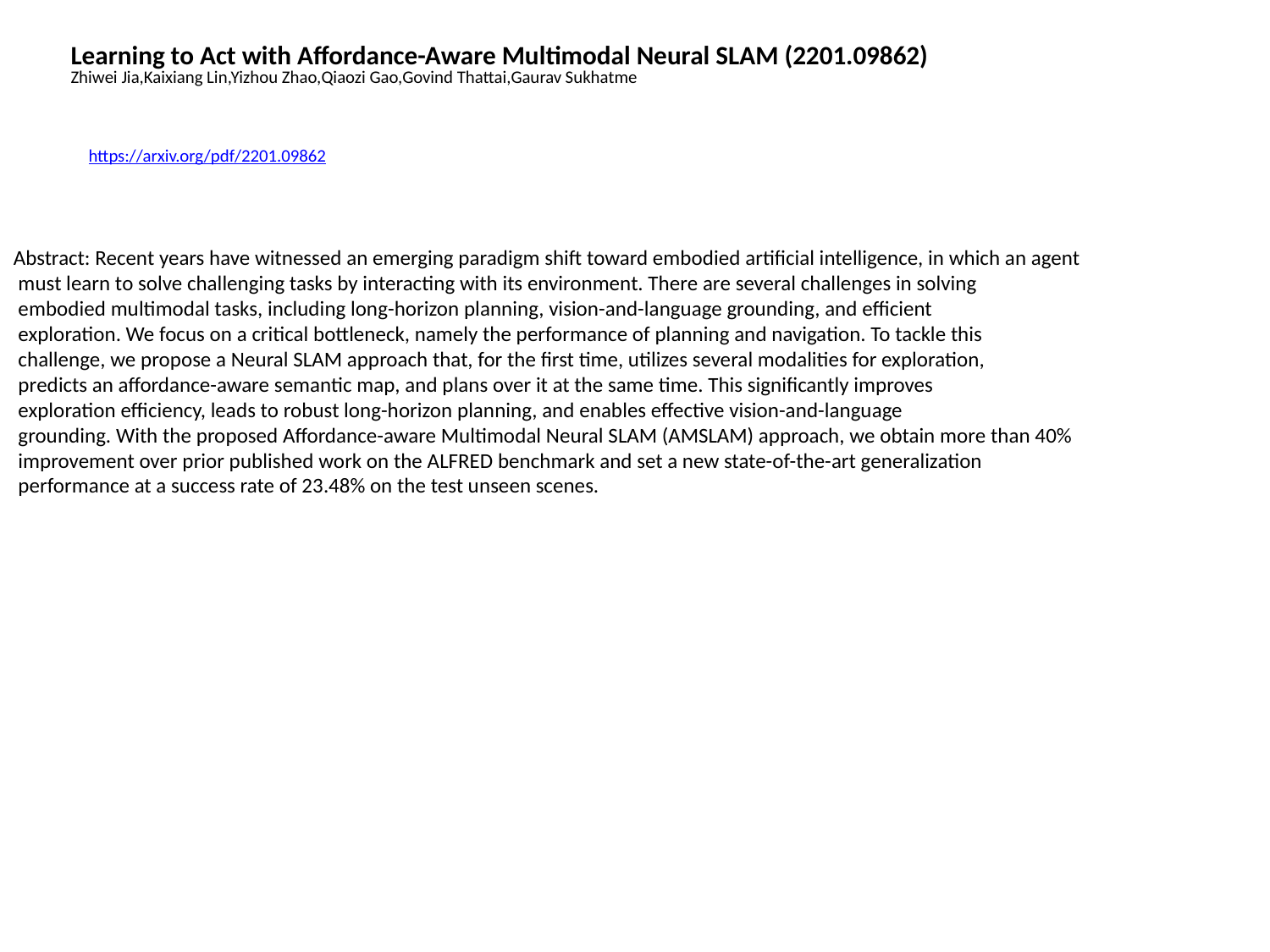

Learning to Act with Affordance-Aware Multimodal Neural SLAM (2201.09862)
Zhiwei Jia,Kaixiang Lin,Yizhou Zhao,Qiaozi Gao,Govind Thattai,Gaurav Sukhatme

https://arxiv.org/pdf/2201.09862

Abstract: Recent years have witnessed an emerging paradigm shift toward embodied artificial intelligence, in which an agent
 must learn to solve challenging tasks by interacting with its environment. There are several challenges in solving
 embodied multimodal tasks, including long-horizon planning, vision-and-language grounding, and efficient
 exploration. We focus on a critical bottleneck, namely the performance of planning and navigation. To tackle this
 challenge, we propose a Neural SLAM approach that, for the first time, utilizes several modalities for exploration,
 predicts an affordance-aware semantic map, and plans over it at the same time. This significantly improves
 exploration efficiency, leads to robust long-horizon planning, and enables effective vision-and-language
 grounding. With the proposed Affordance-aware Multimodal Neural SLAM (AMSLAM) approach, we obtain more than 40%
 improvement over prior published work on the ALFRED benchmark and set a new state-of-the-art generalization
 performance at a success rate of 23.48% on the test unseen scenes.